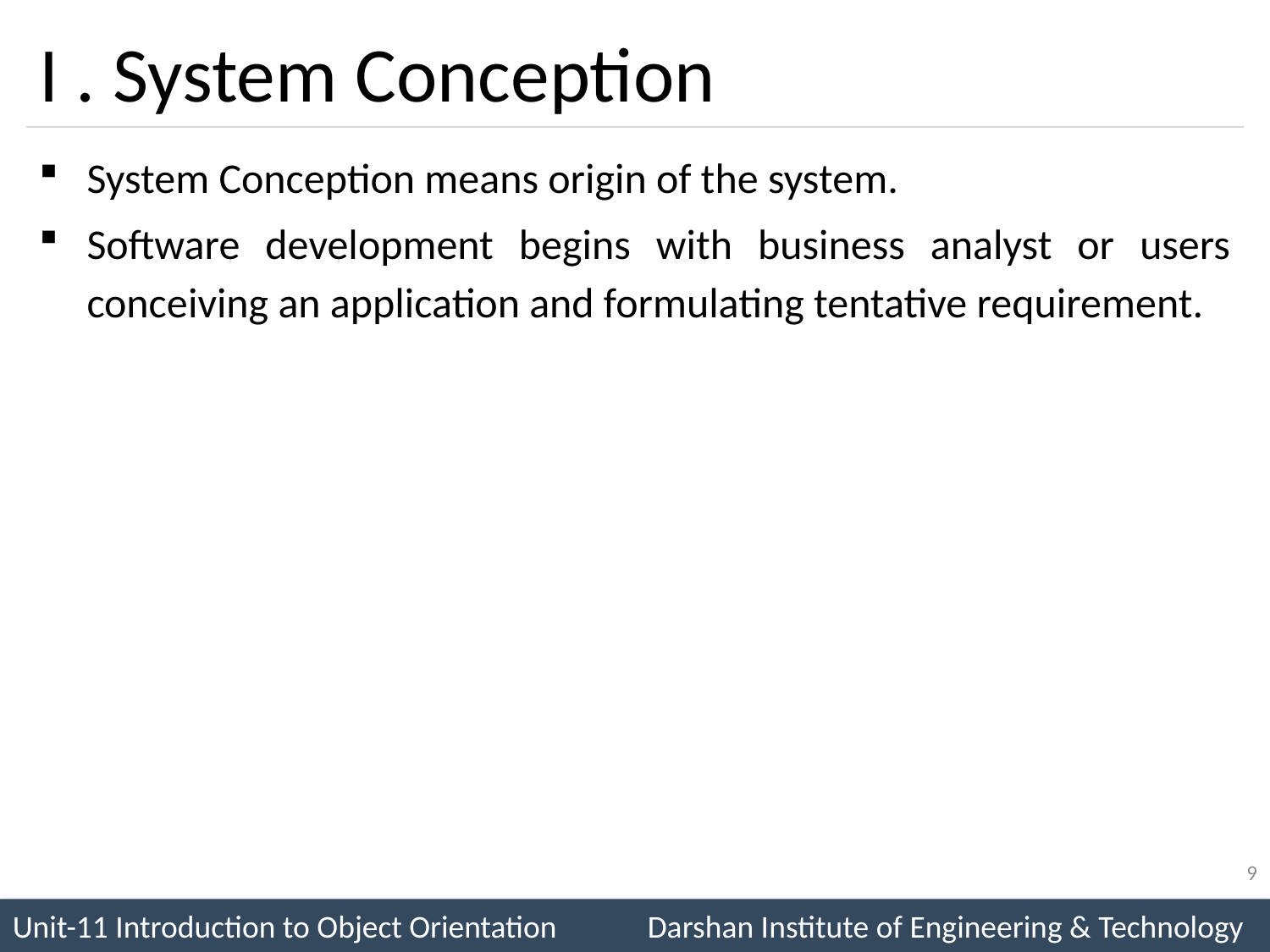

# I . System Conception
System Conception means origin of the system.
Software development begins with business analyst or users conceiving an application and formulating tentative requirement.

9